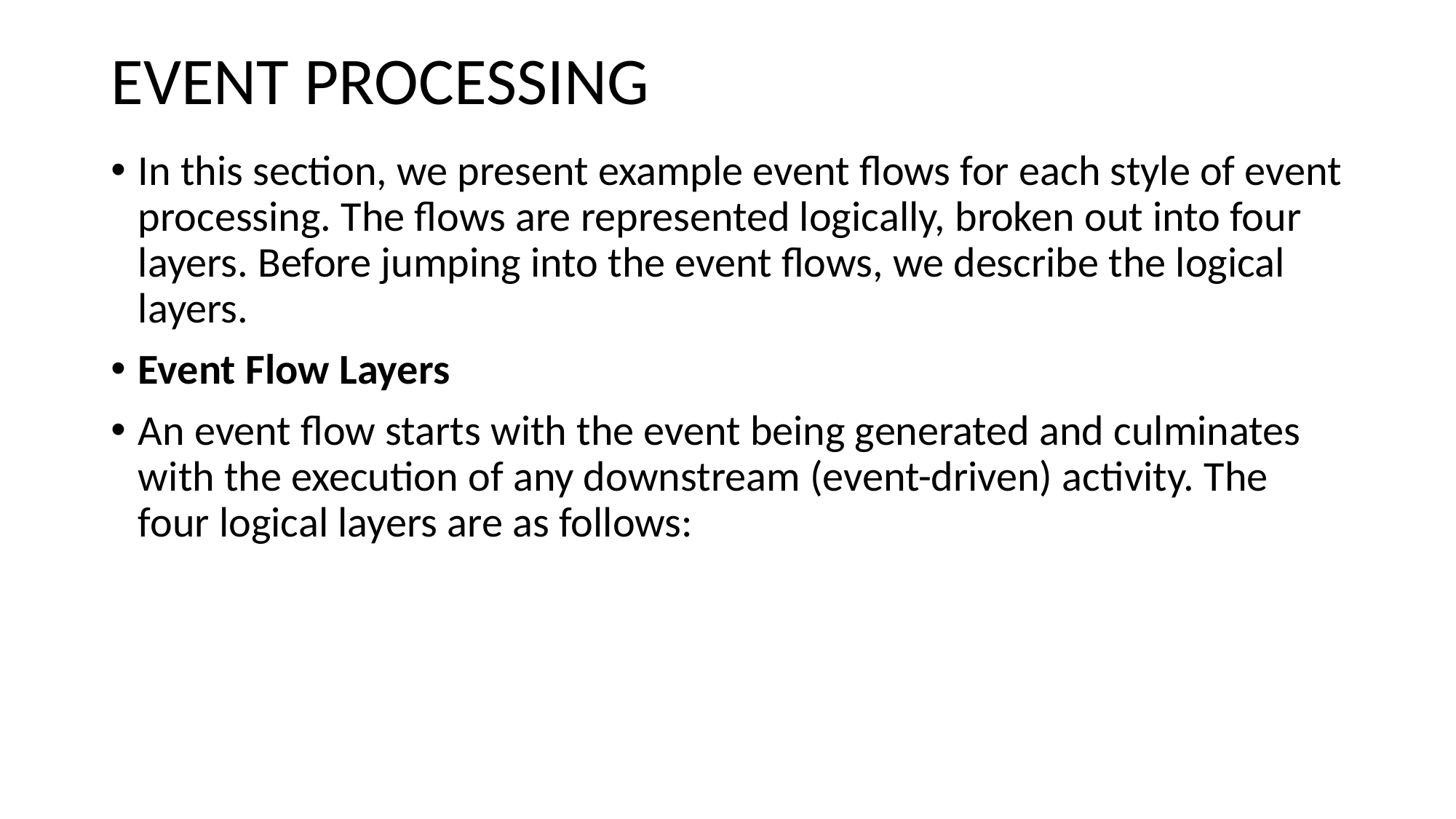

# EVENT PROCESSING
In this section, we present example event flows for each style of event processing. The flows are represented logically, broken out into four layers. Before jumping into the event flows, we describe the logical layers.
Event Flow Layers
An event flow starts with the event being generated and culminates with the execution of any downstream (event-driven) activity. The four logical layers are as follows: